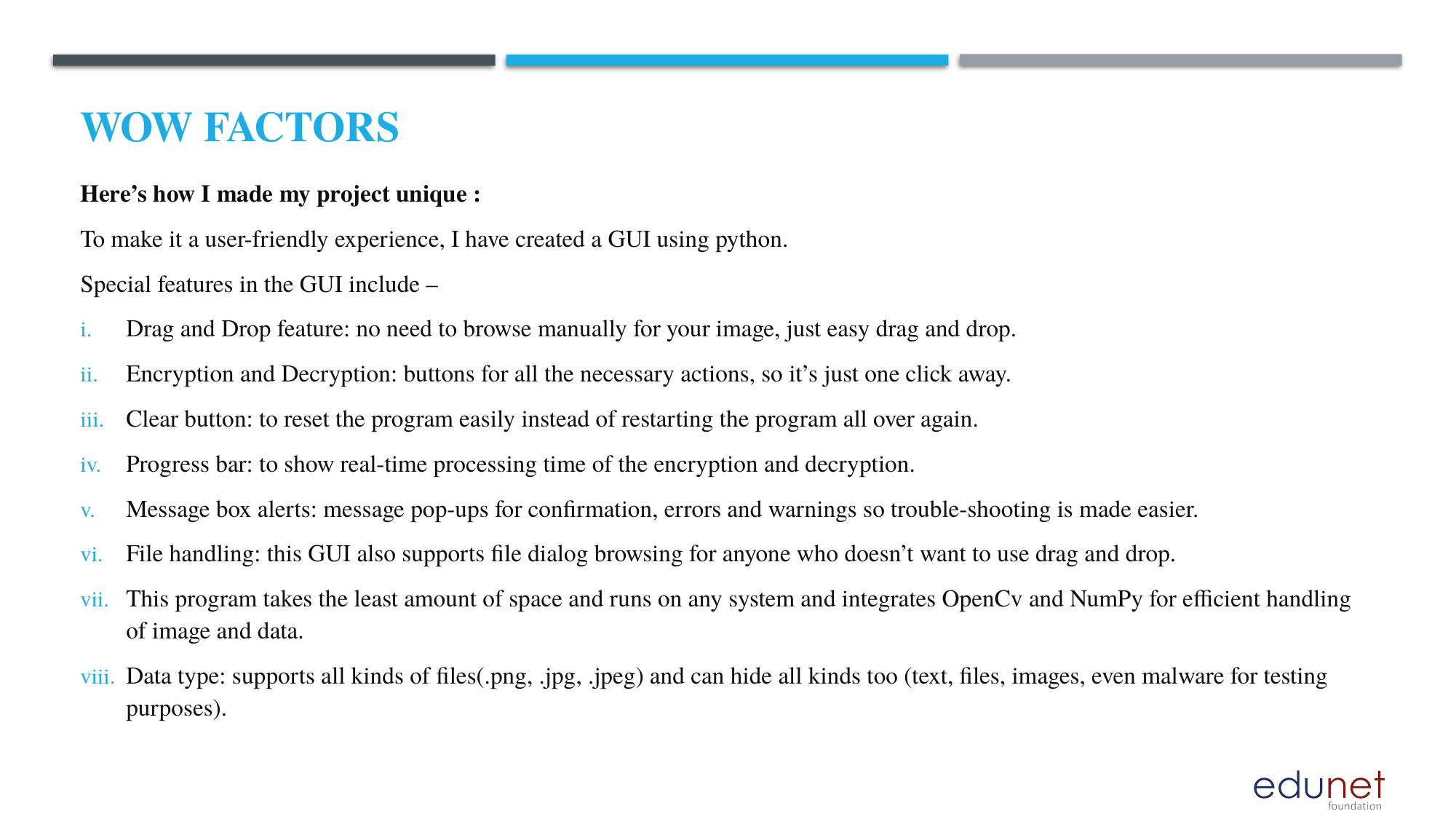

# Wow factors
Here’s how I made my project unique :
To make it a user-friendly experience, I have created a GUI using python.
Special features in the GUI include –
Drag and Drop feature: no need to browse manually for your image, just easy drag and drop.
Encryption and Decryption: buttons for all the necessary actions, so it’s just one click away.
Clear button: to reset the program easily instead of restarting the program all over again.
Progress bar: to show real-time processing time of the encryption and decryption.
Message box alerts: message pop-ups for confirmation, errors and warnings so trouble-shooting is made easier.
File handling: this GUI also supports file dialog browsing for anyone who doesn’t want to use drag and drop.
This program takes the least amount of space and runs on any system and integrates OpenCv and NumPy for efficient handling of image and data.
Data type: supports all kinds of files(.png, .jpg, .jpeg) and can hide all kinds too (text, files, images, even malware for testing purposes).